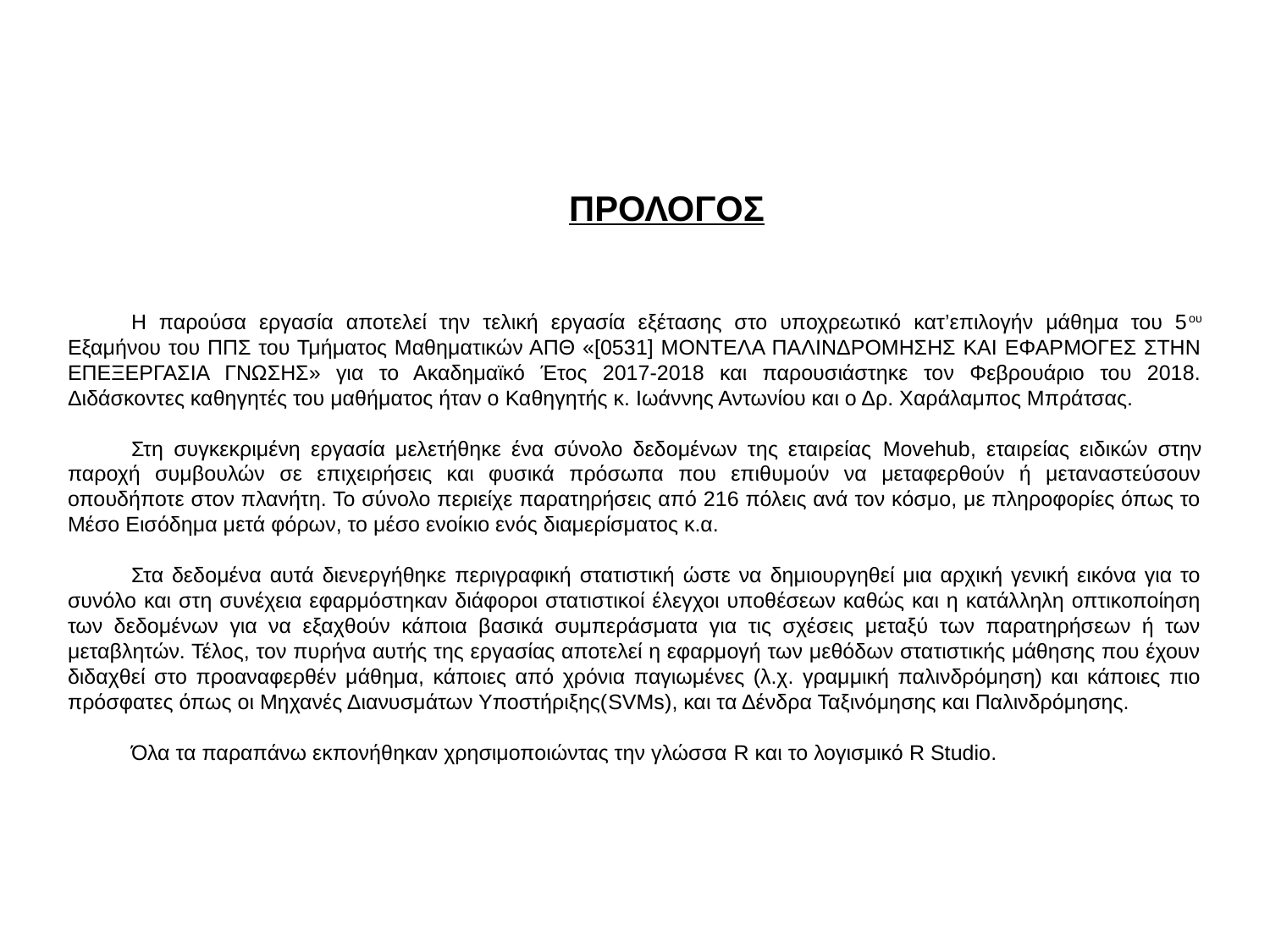

ΠΡΟΛΟΓΟΣ

Η παρούσα εργασία αποτελεί την τελική εργασία εξέτασης στο υποχρεωτικό κατ’επιλογήν μάθημα του 5ου Εξαμήνου του ΠΠΣ του Τμήματος Μαθηματικών ΑΠΘ «[0531] ΜΟΝΤΕΛΑ ΠΑΛΙΝΔΡΟΜΗΣΗΣ ΚΑΙ ΕΦΑΡΜΟΓΕΣ ΣΤΗΝ ΕΠΕΞΕΡΓΑΣΙΑ ΓΝΩΣΗΣ» για το Ακαδημαϊκό Έτος 2017-2018 και παρουσιάστηκε τον Φεβρουάριο του 2018. Διδάσκοντες καθηγητές του μαθήματος ήταν ο Καθηγητής κ. Ιωάννης Αντωνίου και ο Δρ. Χαράλαμπος Μπράτσας.

Στη συγκεκριμένη εργασία μελετήθηκε ένα σύνολο δεδομένων της εταιρείας Movehub, εταιρείας ειδικών στην παροχή συμβουλών σε επιχειρήσεις και φυσικά πρόσωπα που επιθυμούν να μεταφερθούν ή μεταναστεύσουν οπουδήποτε στον πλανήτη. Το σύνολο περιείχε παρατηρήσεις από 216 πόλεις ανά τον κόσμο, με πληροφορίες όπως το Μέσο Εισόδημα μετά φόρων, το μέσο ενοίκιο ενός διαμερίσματος κ.α.

Στα δεδομένα αυτά διενεργήθηκε περιγραφική στατιστική ώστε να δημιουργηθεί μια αρχική γενική εικόνα για το συνόλο και στη συνέχεια εφαρμόστηκαν διάφοροι στατιστικοί έλεγχοι υποθέσεων καθώς και η κατάλληλη οπτικοποίηση των δεδομένων για να εξαχθούν κάποια βασικά συμπεράσματα για τις σχέσεις μεταξύ των παρατηρήσεων ή των μεταβλητών. Τέλος, τον πυρήνα αυτής της εργασίας αποτελεί η εφαρμογή των μεθόδων στατιστικής μάθησης που έχουν διδαχθεί στο προαναφερθέν μάθημα, κάποιες από χρόνια παγιωμένες (λ.χ. γραμμική παλινδρόμηση) και κάποιες πιο πρόσφατες όπως οι Μηχανές Διανυσμάτων Υποστήριξης(SVMs), και τα Δένδρα Ταξινόμησης και Παλινδρόμησης.

Όλα τα παραπάνω εκπονήθηκαν χρησιμοποιώντας την γλώσσα R και το λογισμικό R Studio.